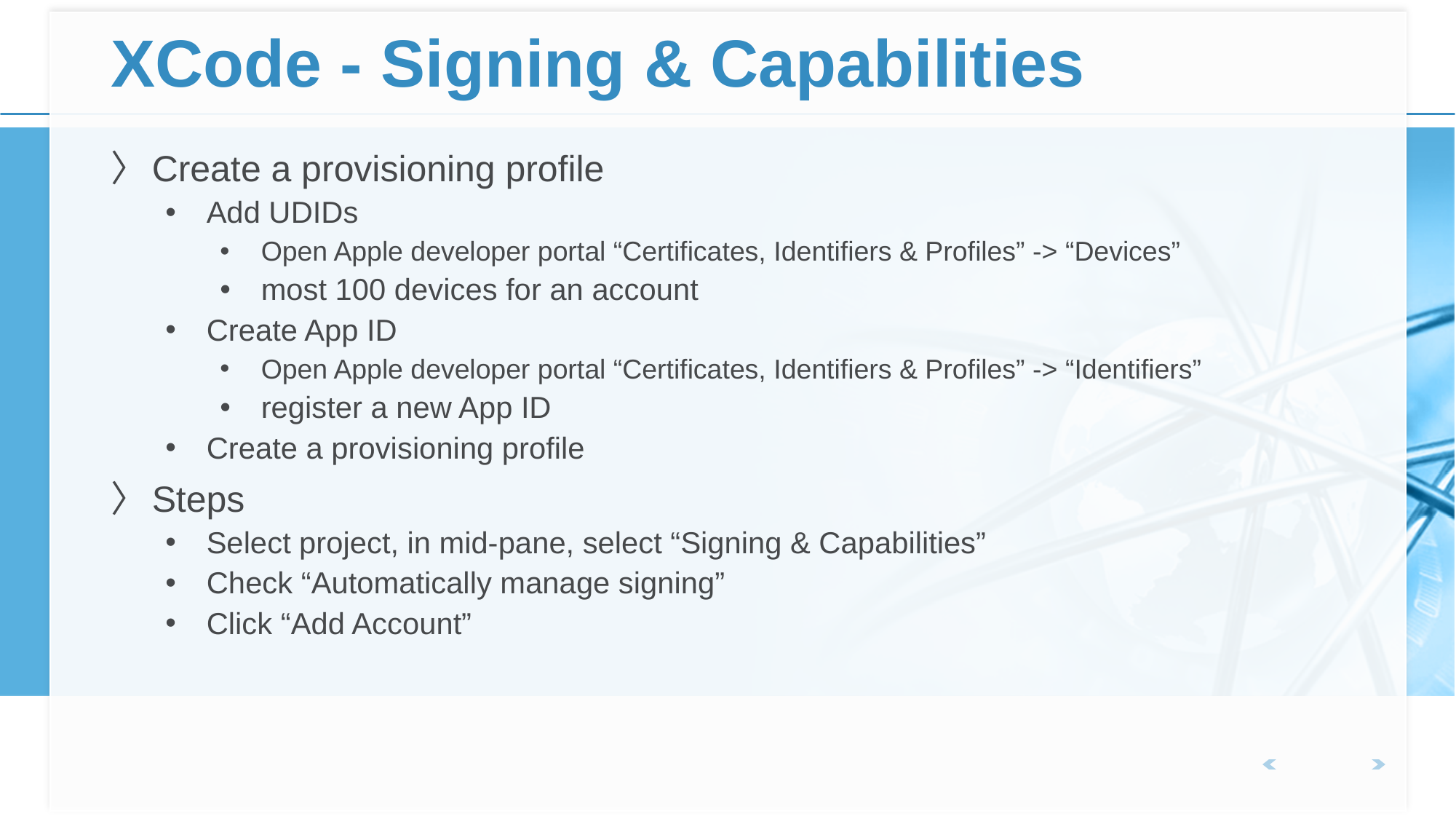

# XCode - Signing & Capabilities
Create a provisioning profile
Add UDIDs
Open Apple developer portal “Certificates, Identifiers & Profiles” -> “Devices”
most 100 devices for an account
Create App ID
Open Apple developer portal “Certificates, Identifiers & Profiles” -> “Identifiers”
register a new App ID
Create a provisioning profile
Steps
Select project, in mid-pane, select “Signing & Capabilities”
Check “Automatically manage signing”
Click “Add Account”